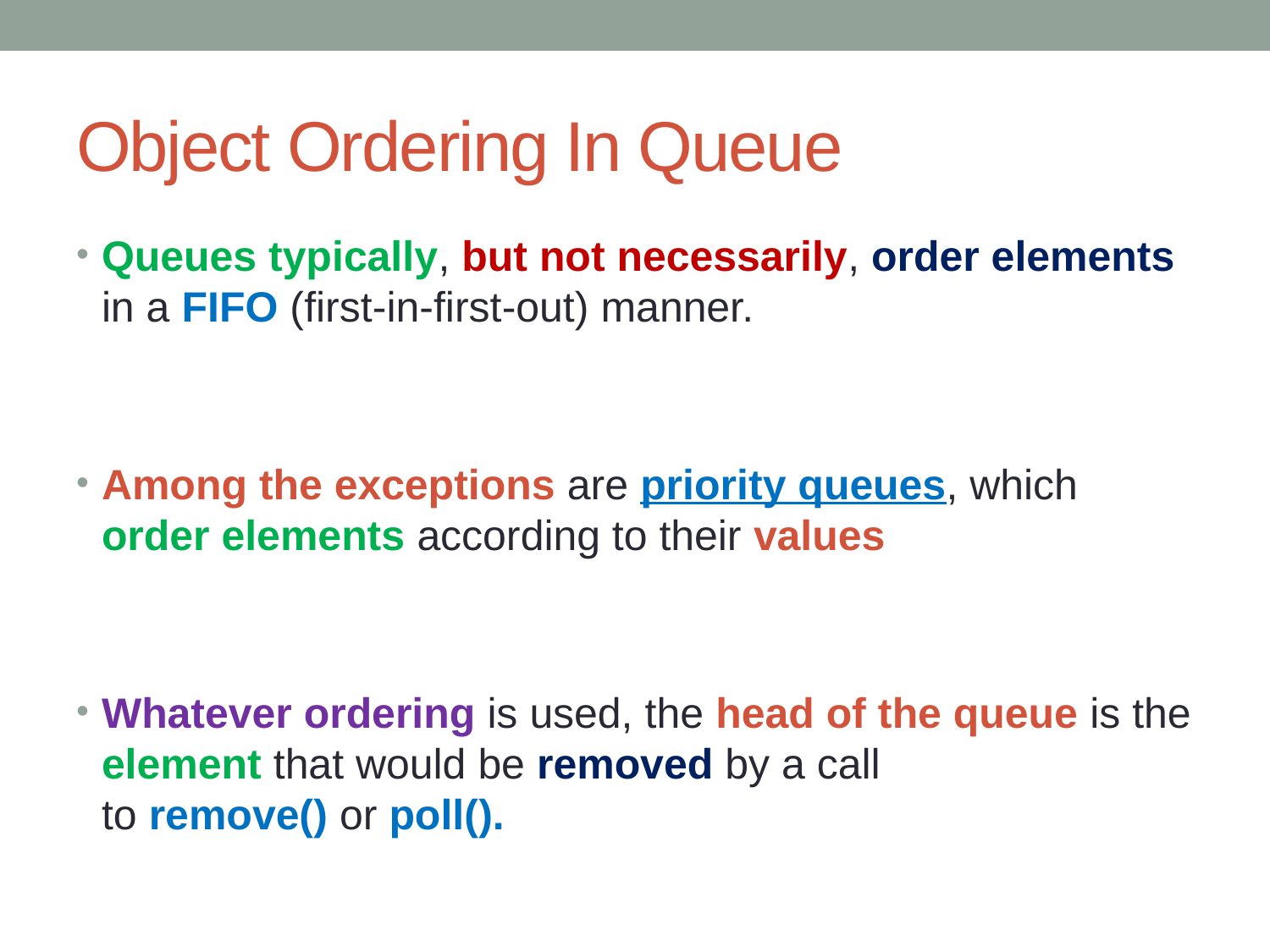

# Object Ordering In Queue
Queues typically, but not necessarily, order elements in a FIFO (first-in-first-out) manner.

Among the exceptions are priority queues, which order elements according to their values

Whatever ordering is used, the head of the queue is the element that would be removed by a call to remove() or poll().